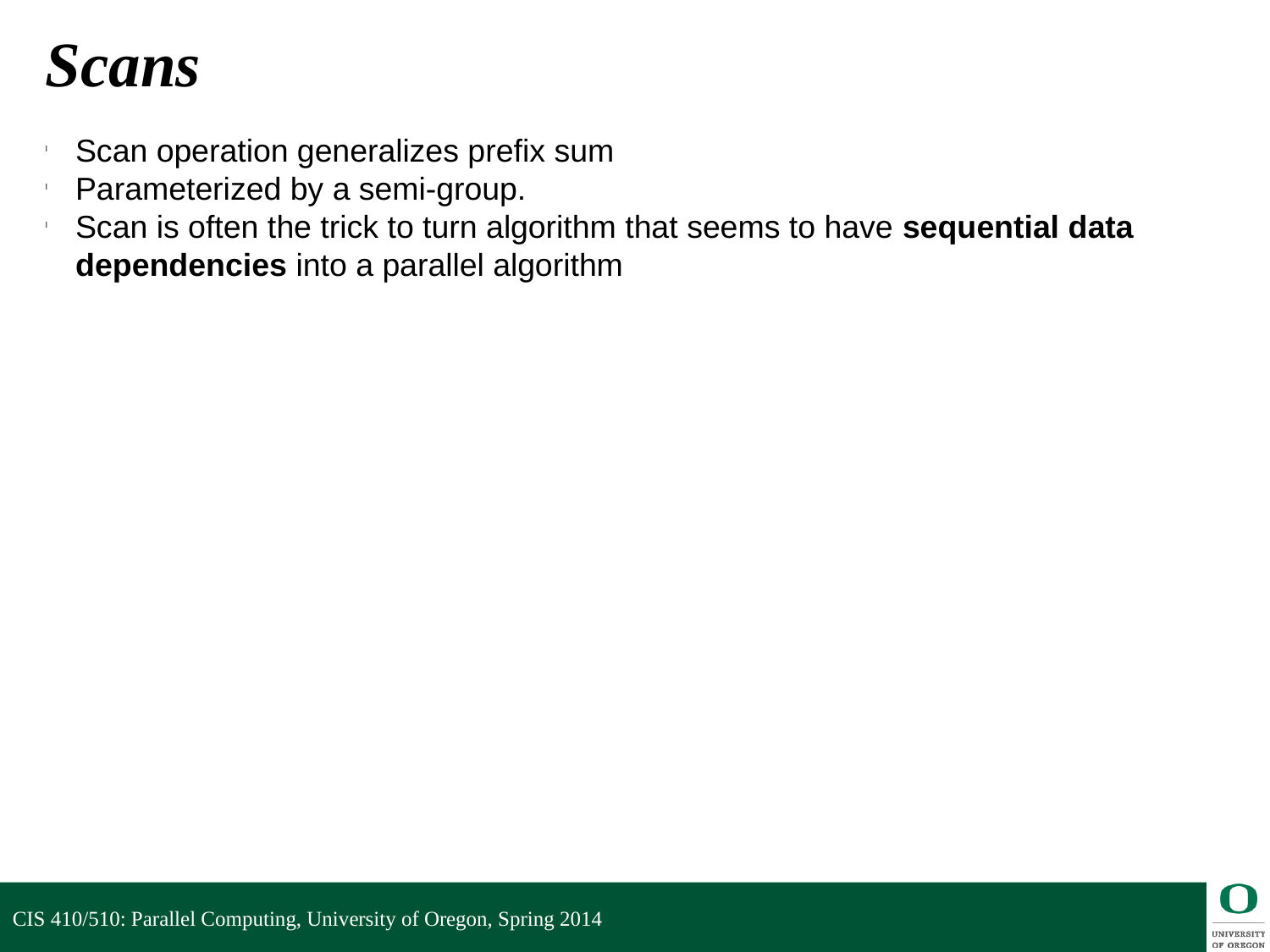

Scans
Scan operation generalizes prefix sum
Parameterized by a semi-group.
Scan is often the trick to turn algorithm that seems to have sequential data dependencies into a parallel algorithm
CIS 410/510: Parallel Computing, University of Oregon, Spring 2014